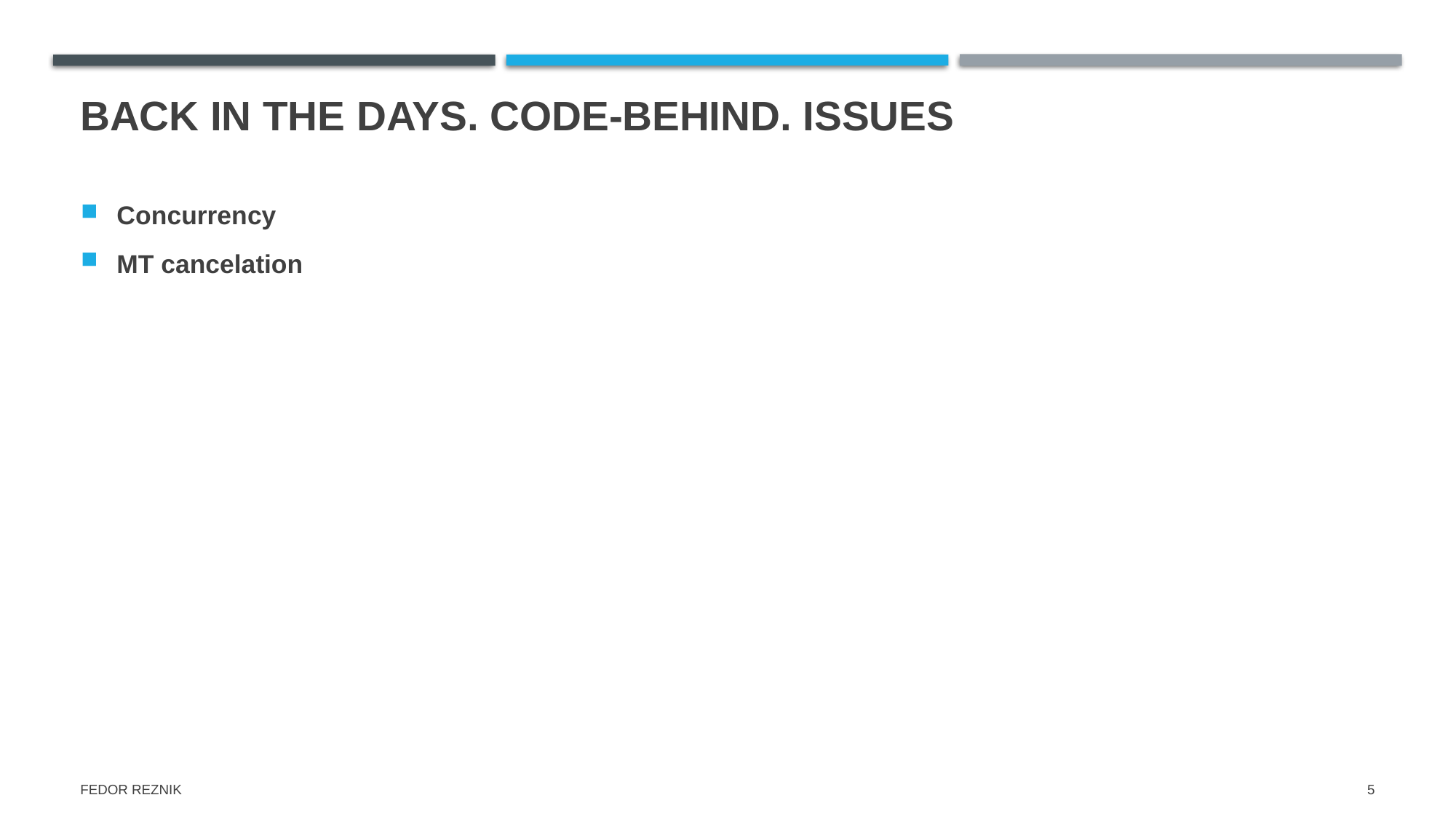

# Back in the days. Code-behind. Issues
Concurrency
MT cancelation
Fedor Reznik
5